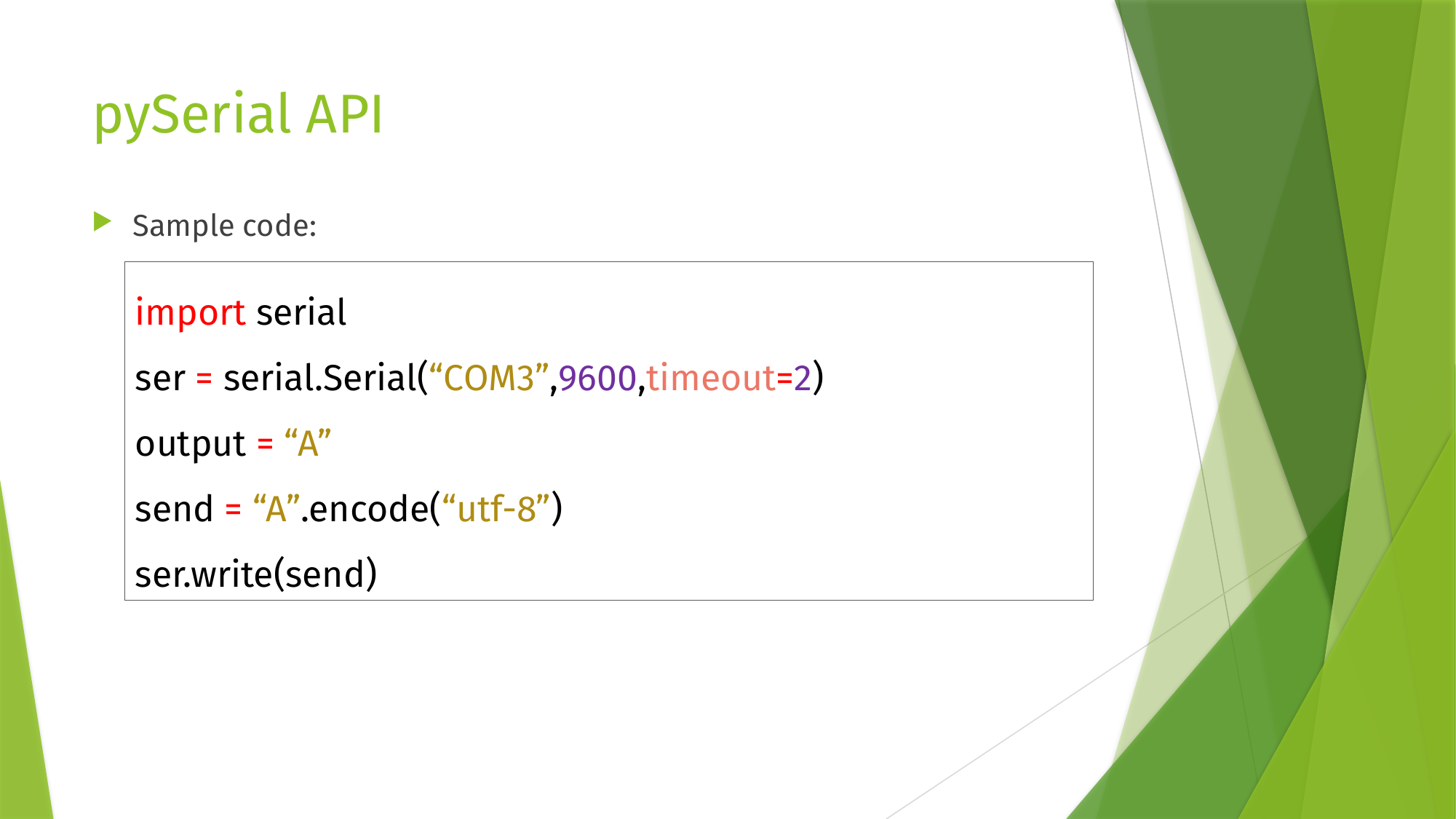

# pySerial API
Sample code:

import serial
ser = serial.Serial(“COM3”,9600,timeout=2)
output = “A”
send = “A”.encode(“utf-8”)
ser.write(send)